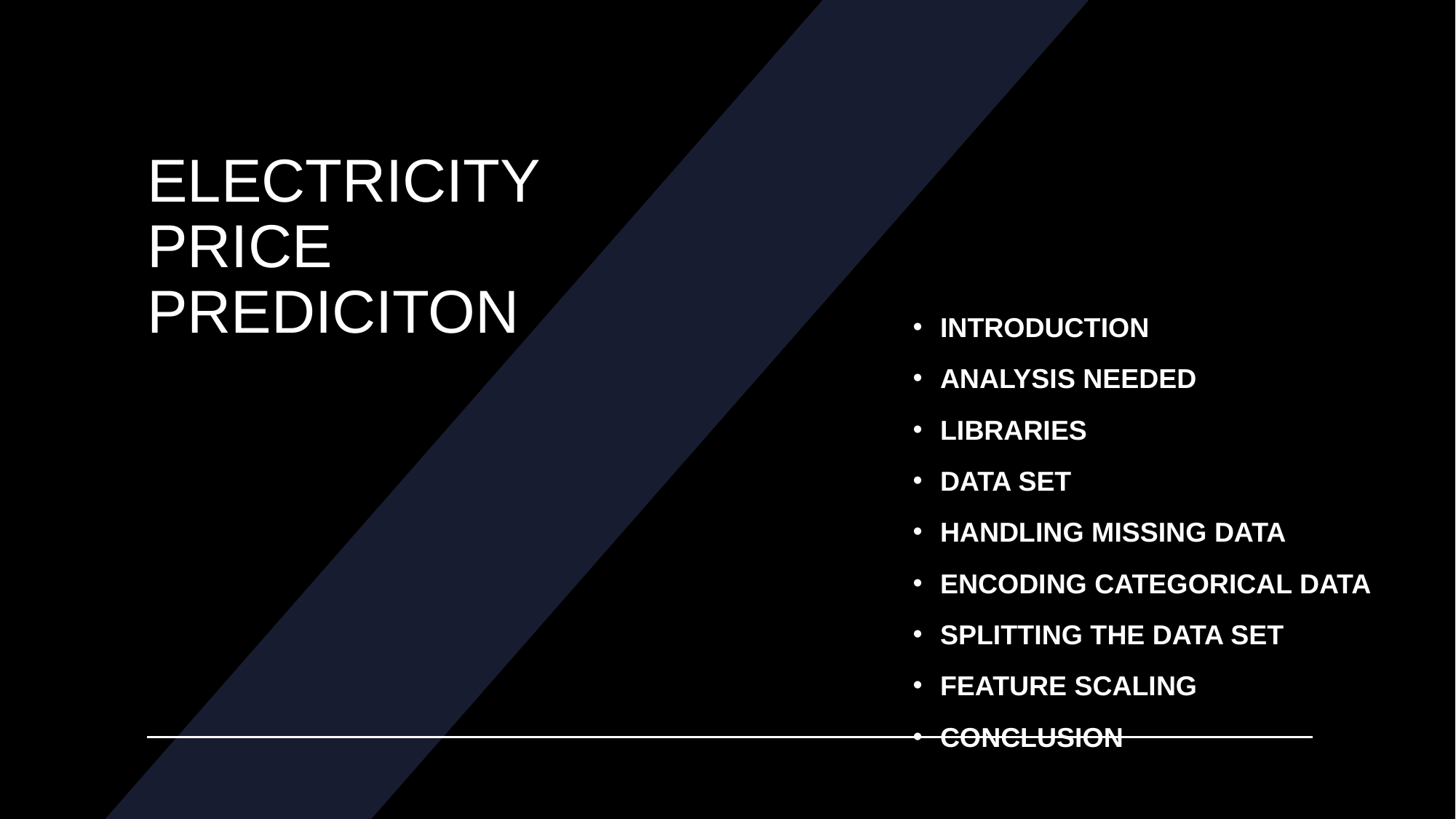

# ELECTRICITY PRICE PREDICITON
INTRODUCTION
ANALYSIS NEEDED
LIBRARIES
DATA SET
HANDLING MISSING DATA
ENCODING CATEGORICAL DATA
SPLITTING THE DATA SET
FEATURE SCALING
CONCLUSION